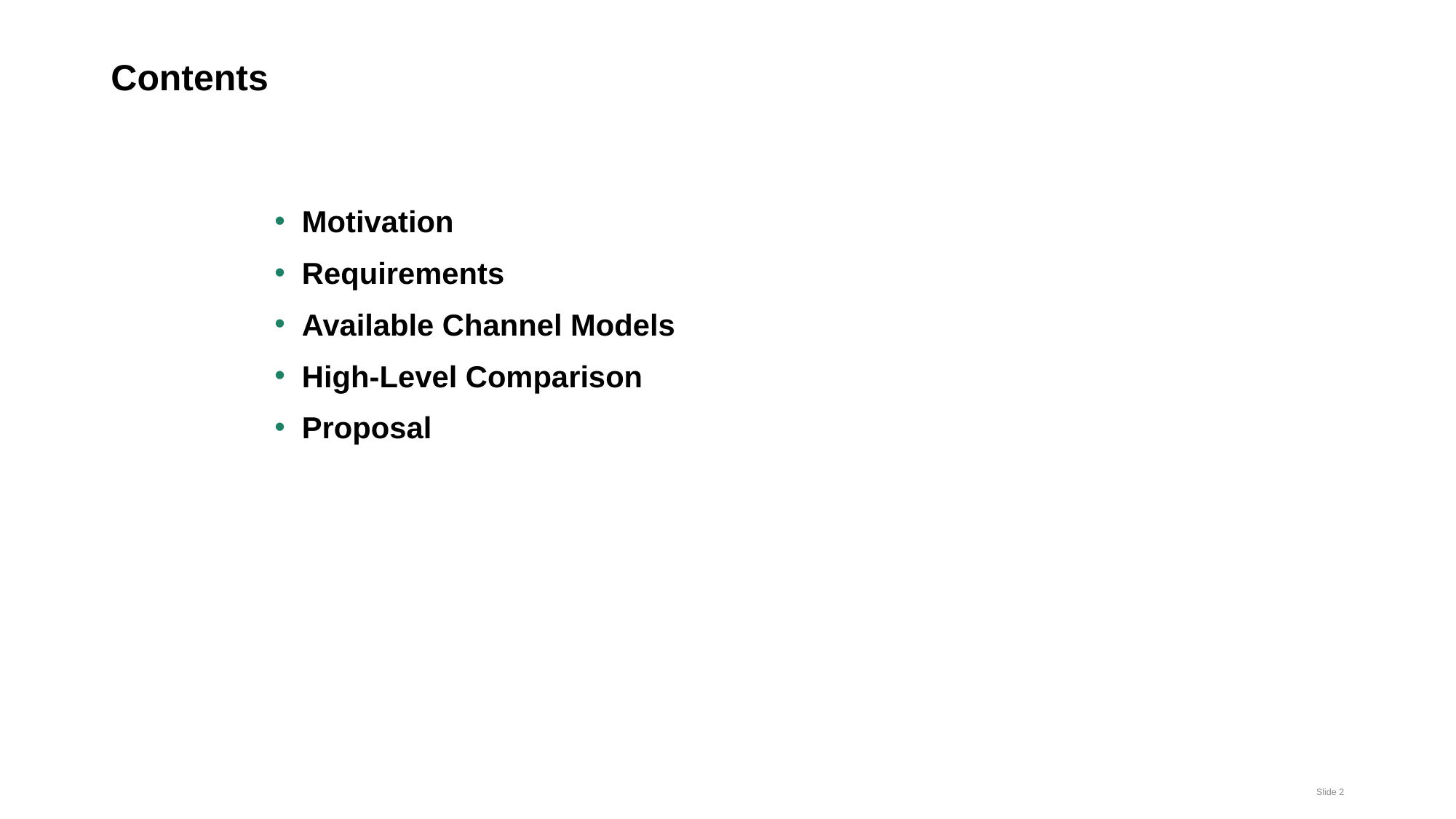

# Contents
Motivation
Requirements
Available Channel Models
High-Level Comparison
Proposal

Slide 2